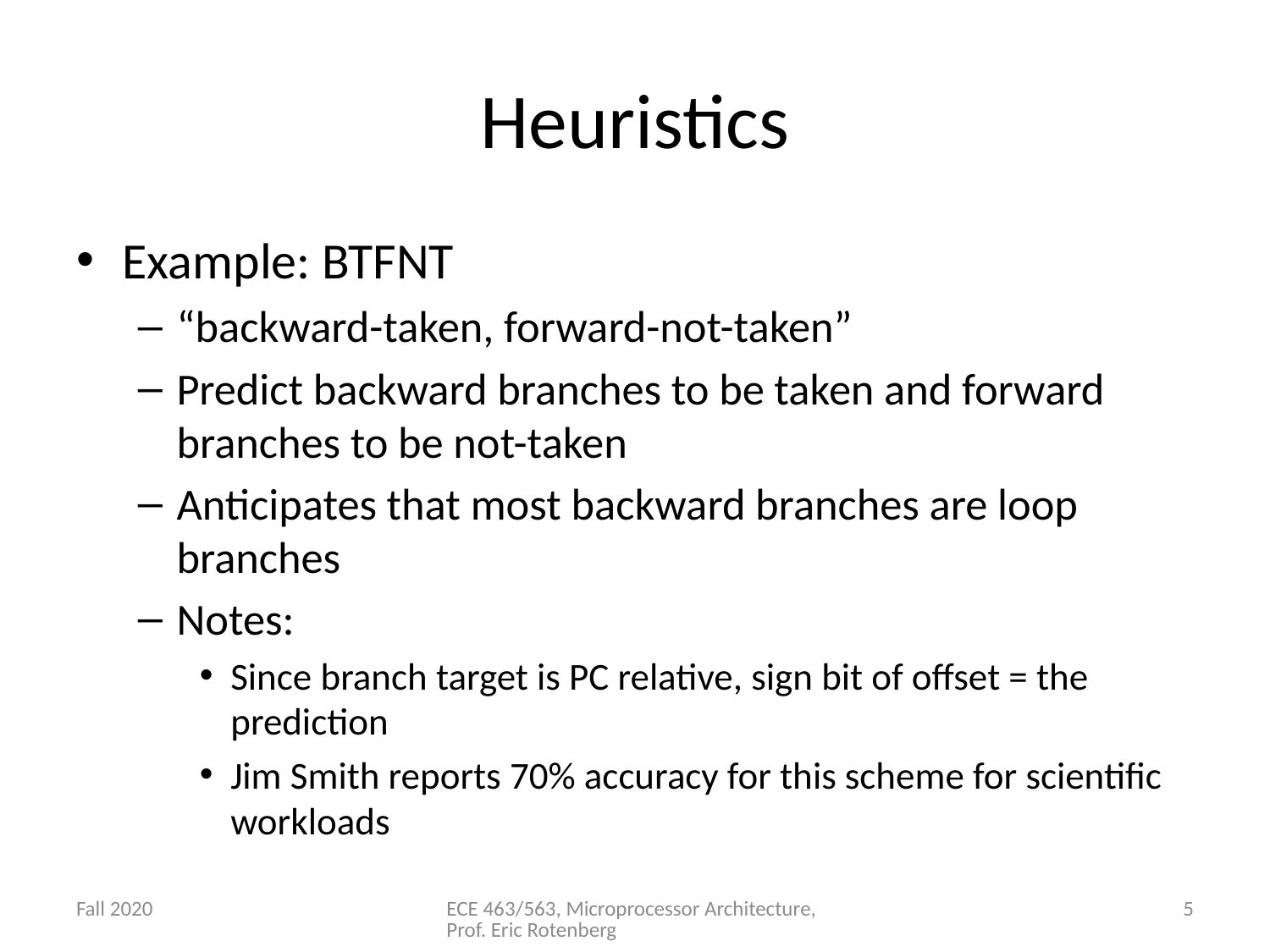

# Heuristics
Example: BTFNT
“backward-taken, forward-not-taken”
Predict backward branches to be taken and forward branches to be not-taken
Anticipates that most backward branches are loop branches
Notes:
Since branch target is PC relative, sign bit of offset = the prediction
Jim Smith reports 70% accuracy for this scheme for scientific workloads
Fall 2020
ECE 463/563, Microprocessor Architecture, Prof. Eric Rotenberg
5